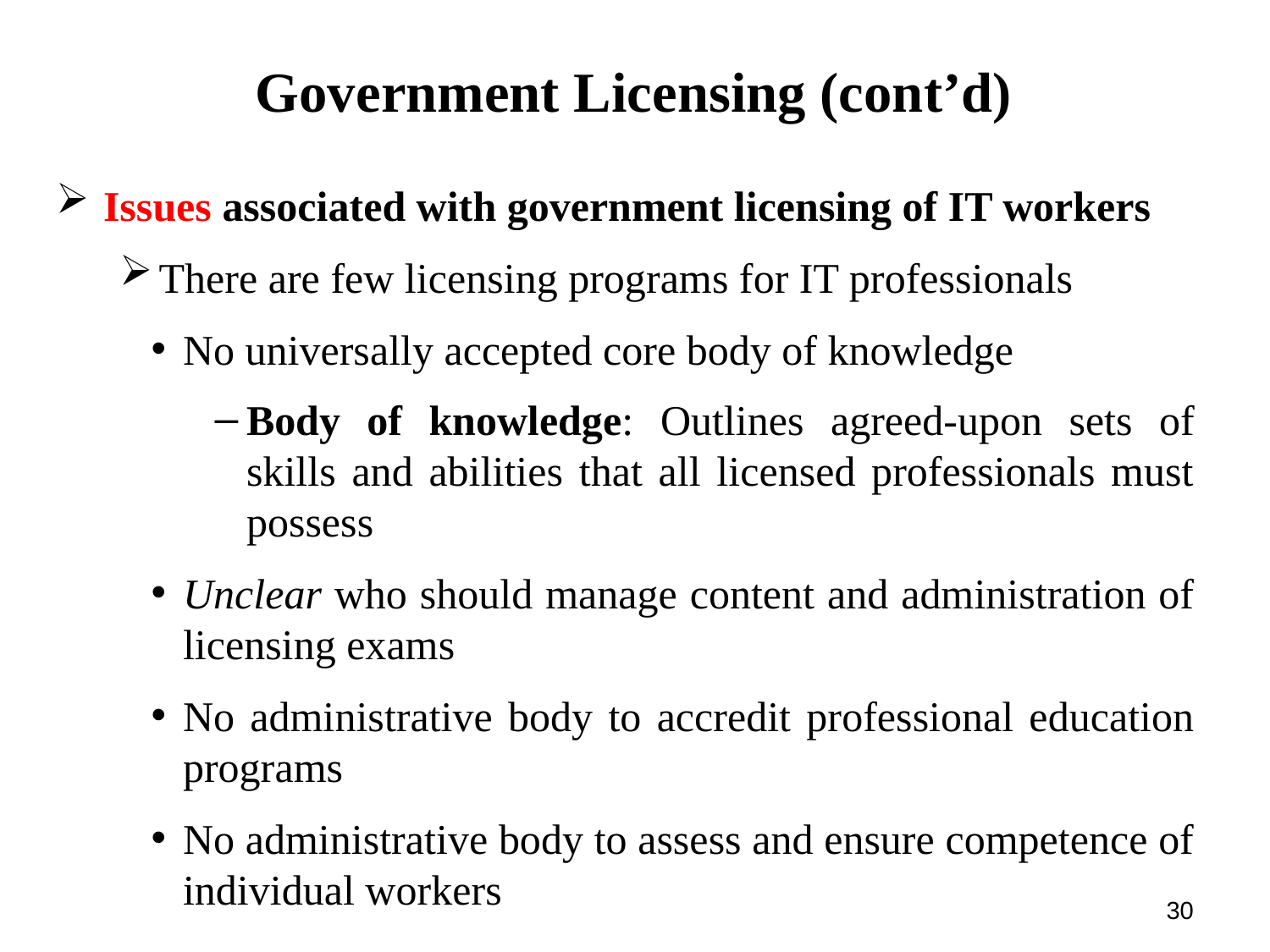

# Government Licensing (cont’d)
Issues associated with government licensing of IT workers
There are few licensing programs for IT professionals
No universally accepted core body of knowledge
Body of knowledge: Outlines agreed-upon sets of skills and abilities that all licensed professionals must possess
Unclear who should manage content and administration of licensing exams
No administrative body to accredit professional education programs
No administrative body to assess and ensure competence of individual workers
30